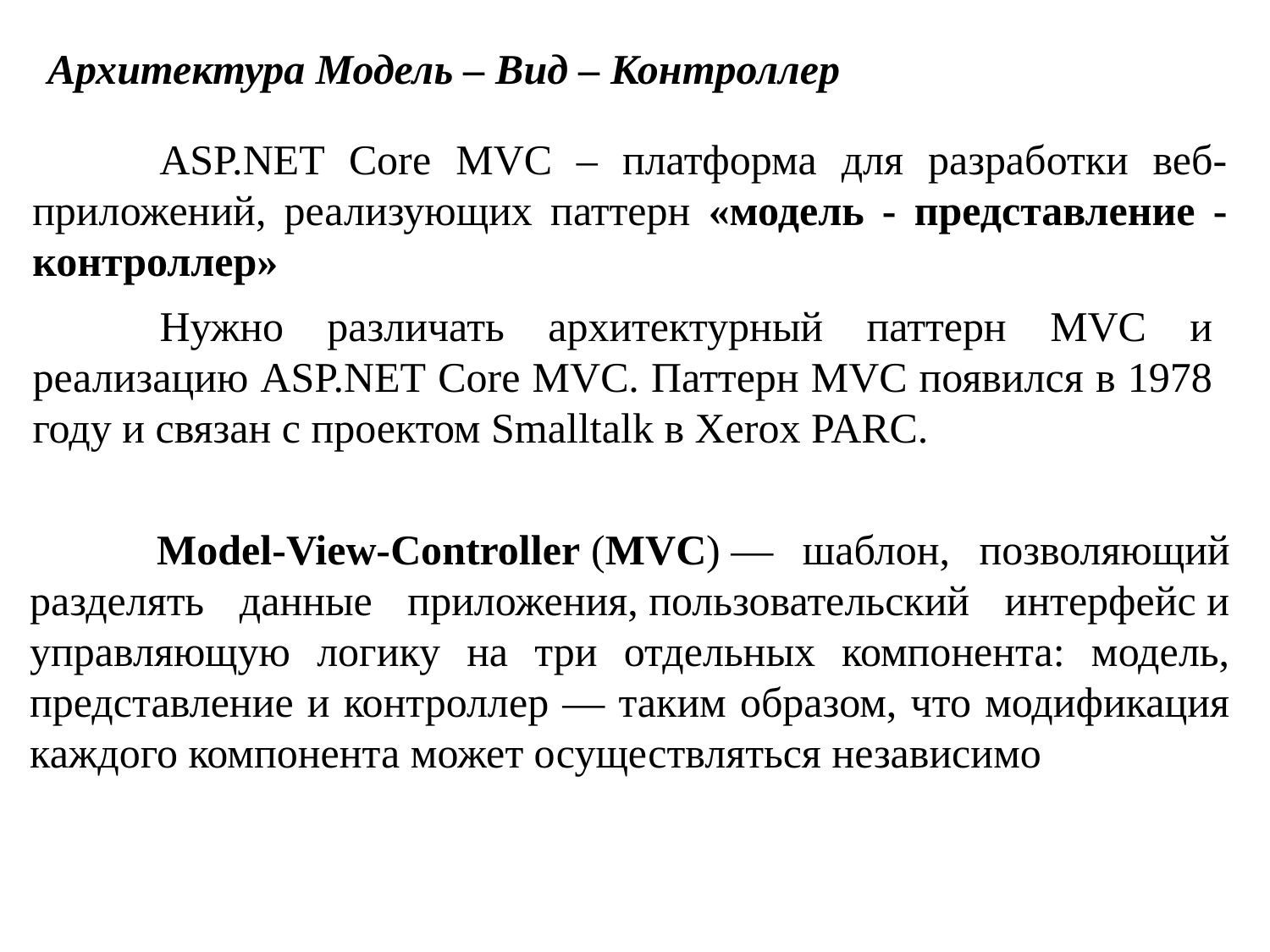

Архитектура Модель – Вид – Контроллер
	ASP.NET Core MVC – платформа для разработки веб-приложений, реализующих паттерн «модель - представление -контроллер»
	Нужно различать архитектурный паттерн МVС и реализацию ASP.NEТ Core МVС. Паттерн МVС появился в 1978 году и связан с проектом Smalltalk в Xerox PARC.
	Model-View-Controller (MVC) — шаблон, позволяющий разделять данные приложения, пользовательский интерфейс и управляющую логику на три отдельных компонента: модель, представление и контроллер — таким образом, что модификация каждого компонента может осуществляться независимо